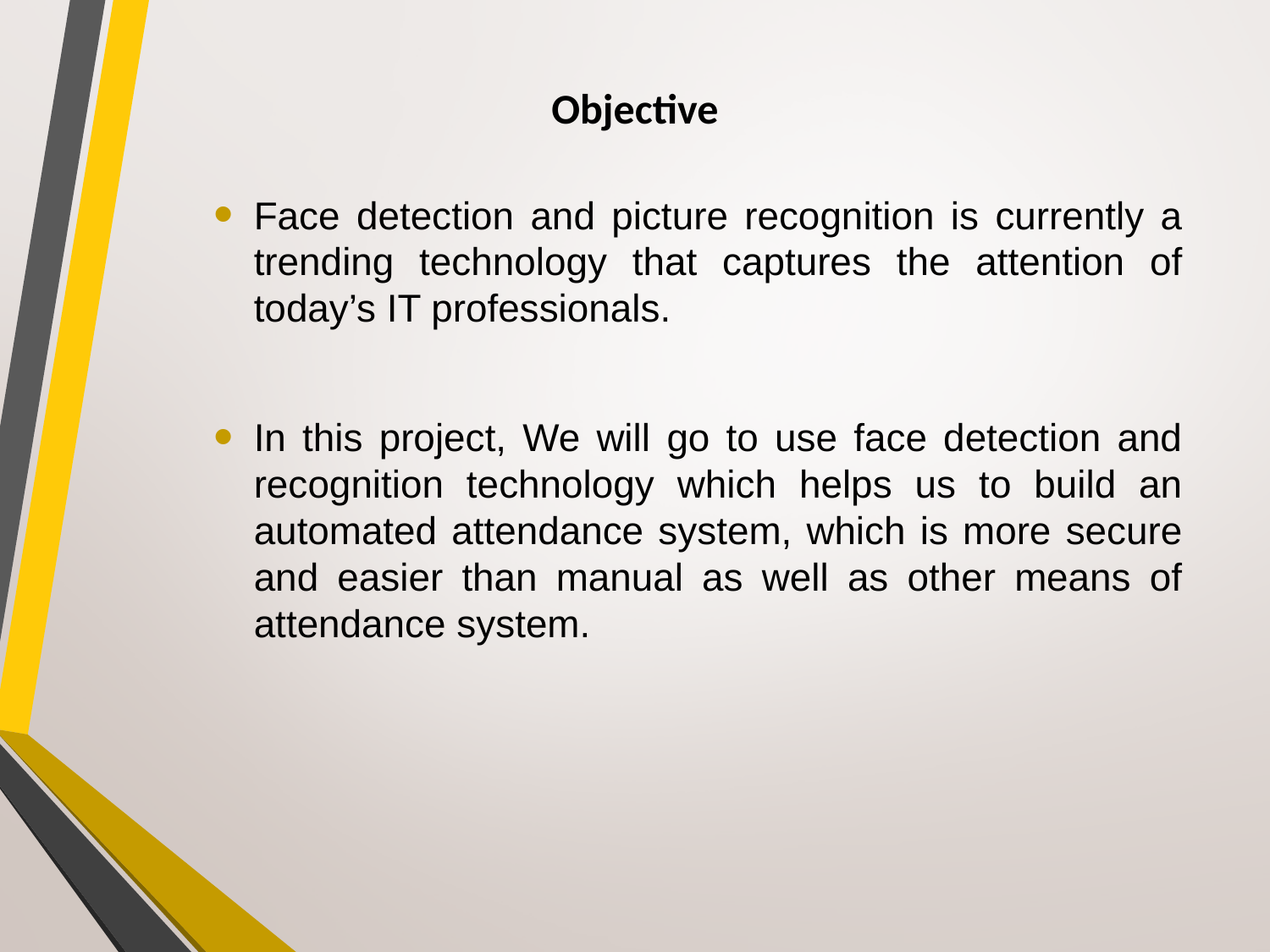

# Objective
Face detection and picture recognition is currently a trending technology that captures the attention of today’s IT professionals.

In this project, We will go to use face detection and recognition technology which helps us to build an automated attendance system, which is more secure and easier than manual as well as other means of attendance system.